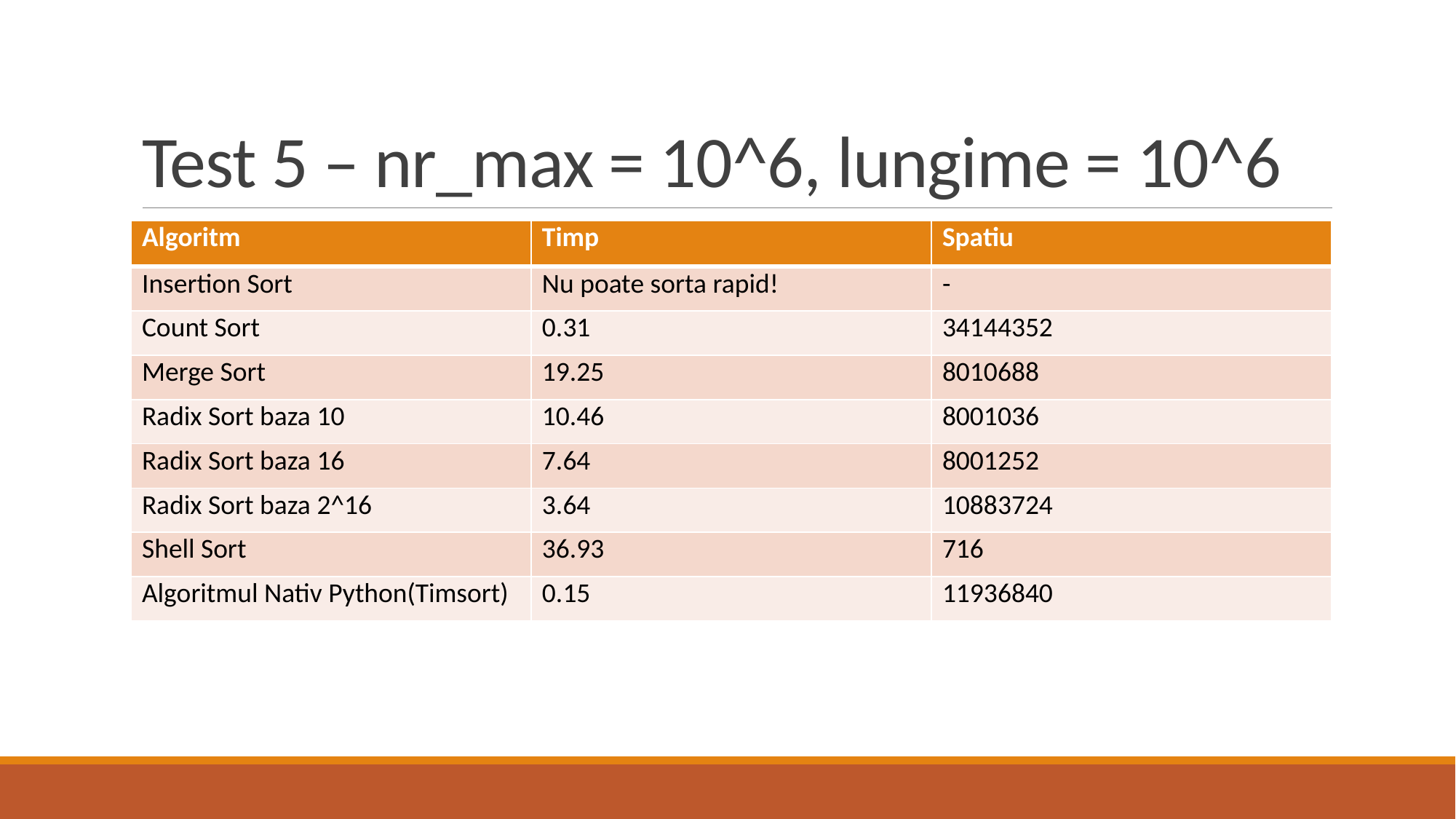

# Test 5 – nr_max = 10^6, lungime = 10^6
| Algoritm | Timp | Spatiu |
| --- | --- | --- |
| Insertion Sort | Nu poate sorta rapid! | - |
| Count Sort | 0.31 | 34144352 |
| Merge Sort | 19.25 | 8010688 |
| Radix Sort baza 10 | 10.46 | 8001036 |
| Radix Sort baza 16 | 7.64 | 8001252 |
| Radix Sort baza 2^16 | 3.64 | 10883724 |
| Shell Sort | 36.93 | 716 |
| Algoritmul Nativ Python(Timsort) | 0.15 | 11936840 |